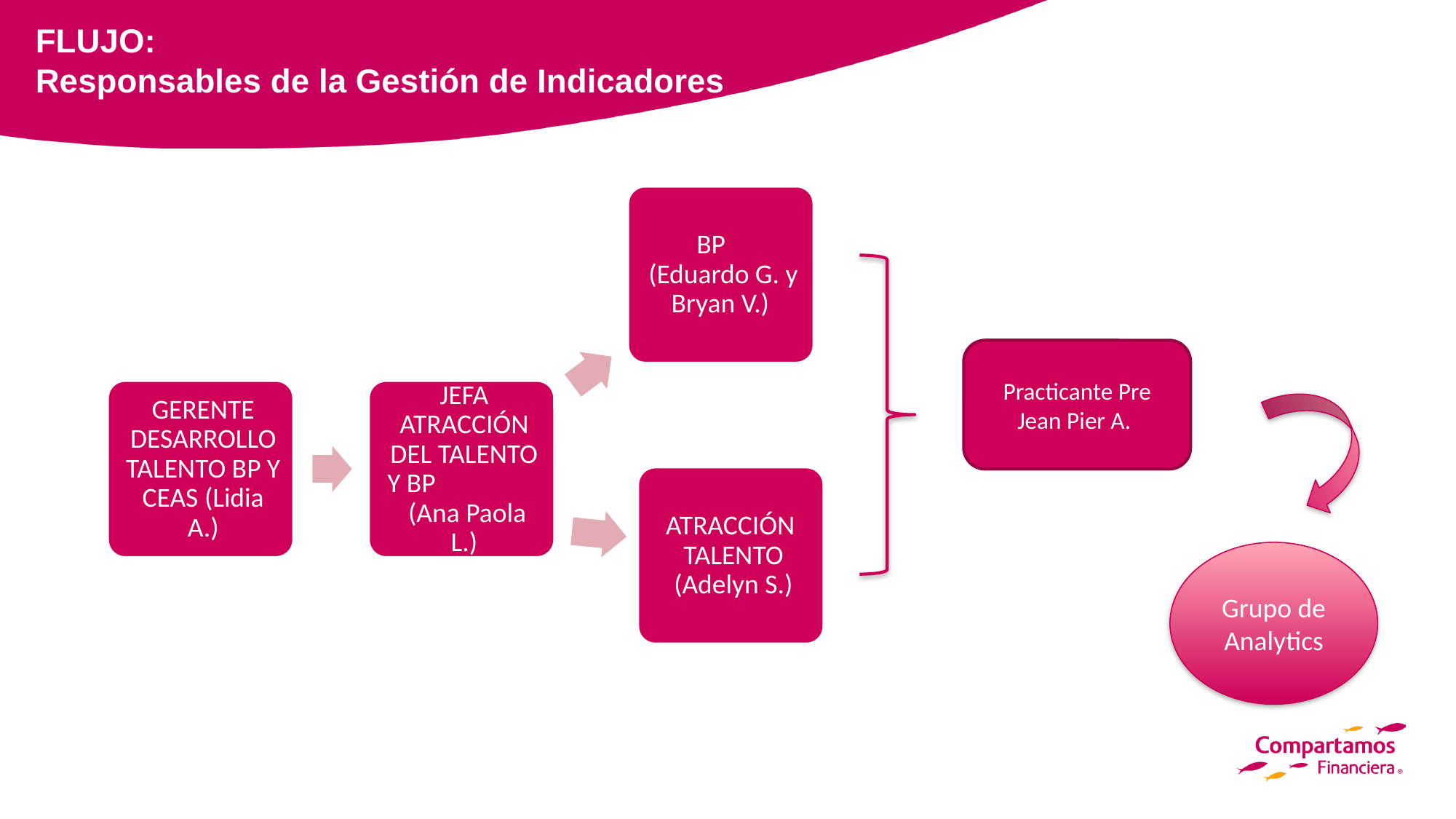

# FLUJO: Responsables de la Gestión de Indicadores
GERENTE DESARROLLO TALENTO BP Y CEAS (Lidia A.)

JEFA ATRACCIÓN DEL TALENTO Y BP                   (Ana Paola L.)

BP     (Eduardo G. y Bryan V.)

ATRACCIÓN  TALENTO (Adelyn S.)

Practicante Pre Jean Pier A.

Grupo de Analytics